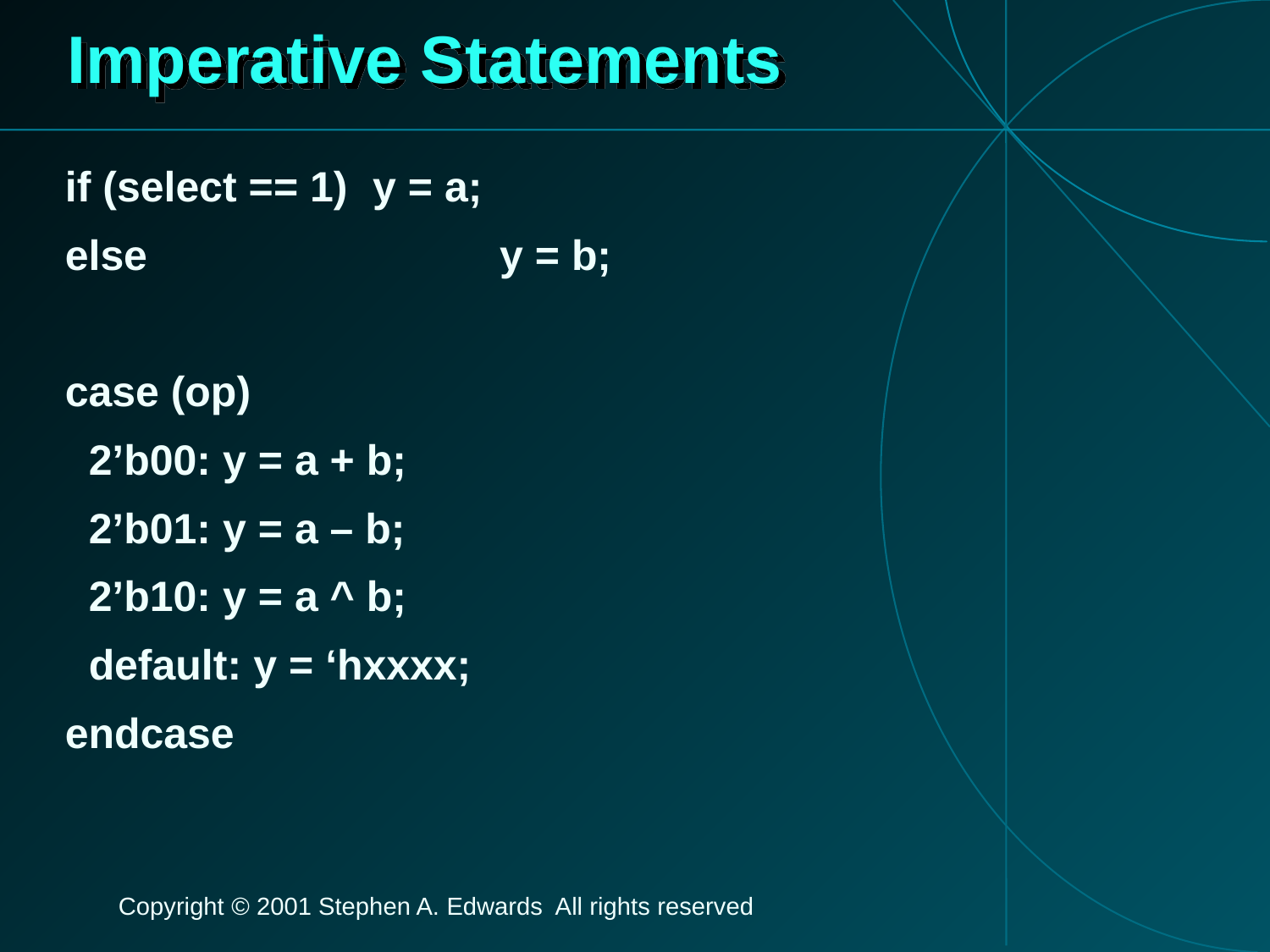

# Imperative Statements
if (select == 1)	y = a;
else			y = b;

case (op)
  2’b00: y = a + b;
  2’b01: y = a – b;
  2’b10: y = a ^ b;
  default: y = ‘hxxxx;
endcase